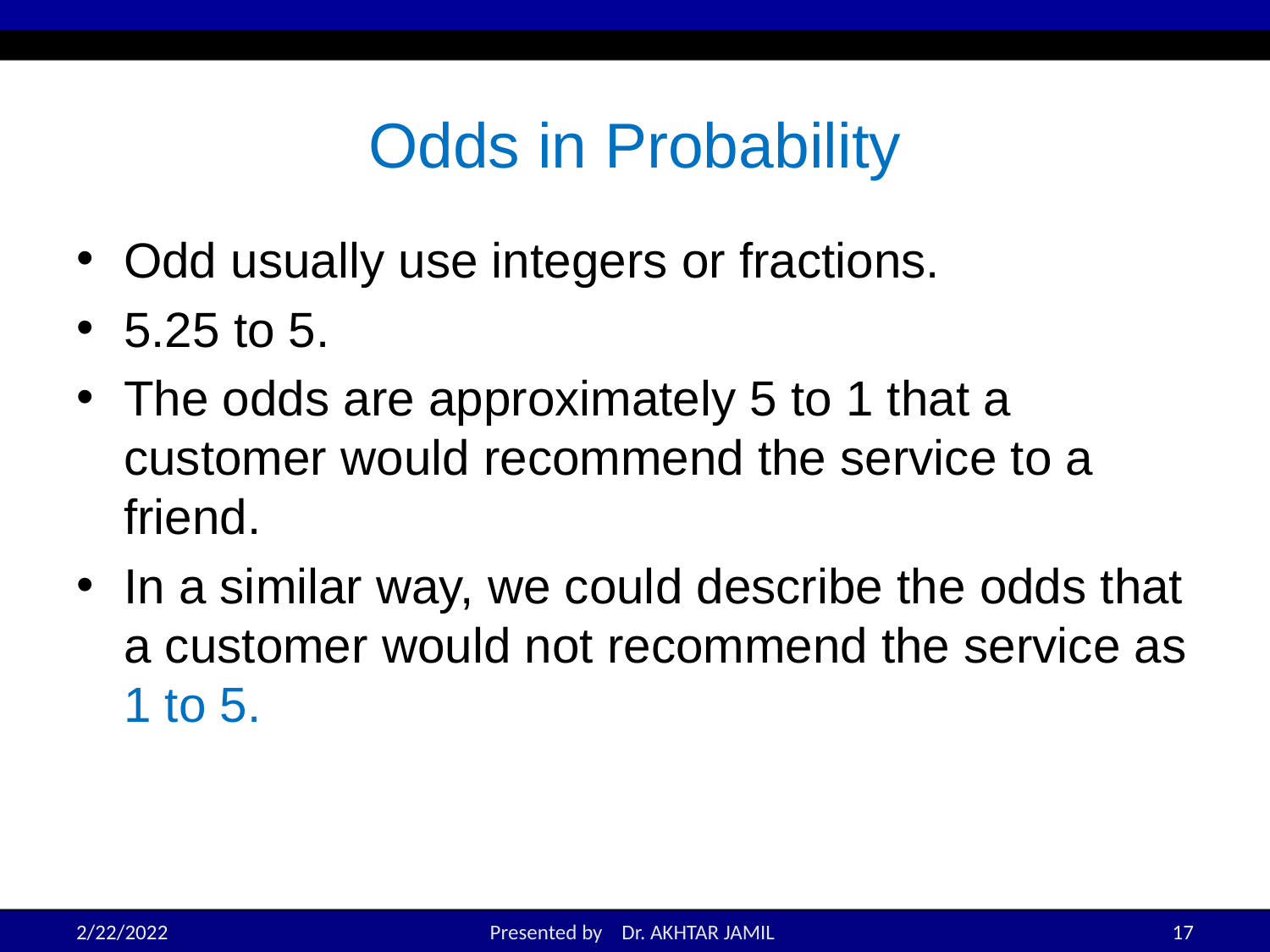

# Odds in Probability
Odd usually use integers or fractions.
5.25 to 5.
The odds are approximately 5 to 1 that a customer would recommend the service to a friend.
In a similar way, we could describe the odds that a customer would not recommend the service as 1 to 5.
2/22/2022
Presented by    Dr. AKHTAR JAMIL
17